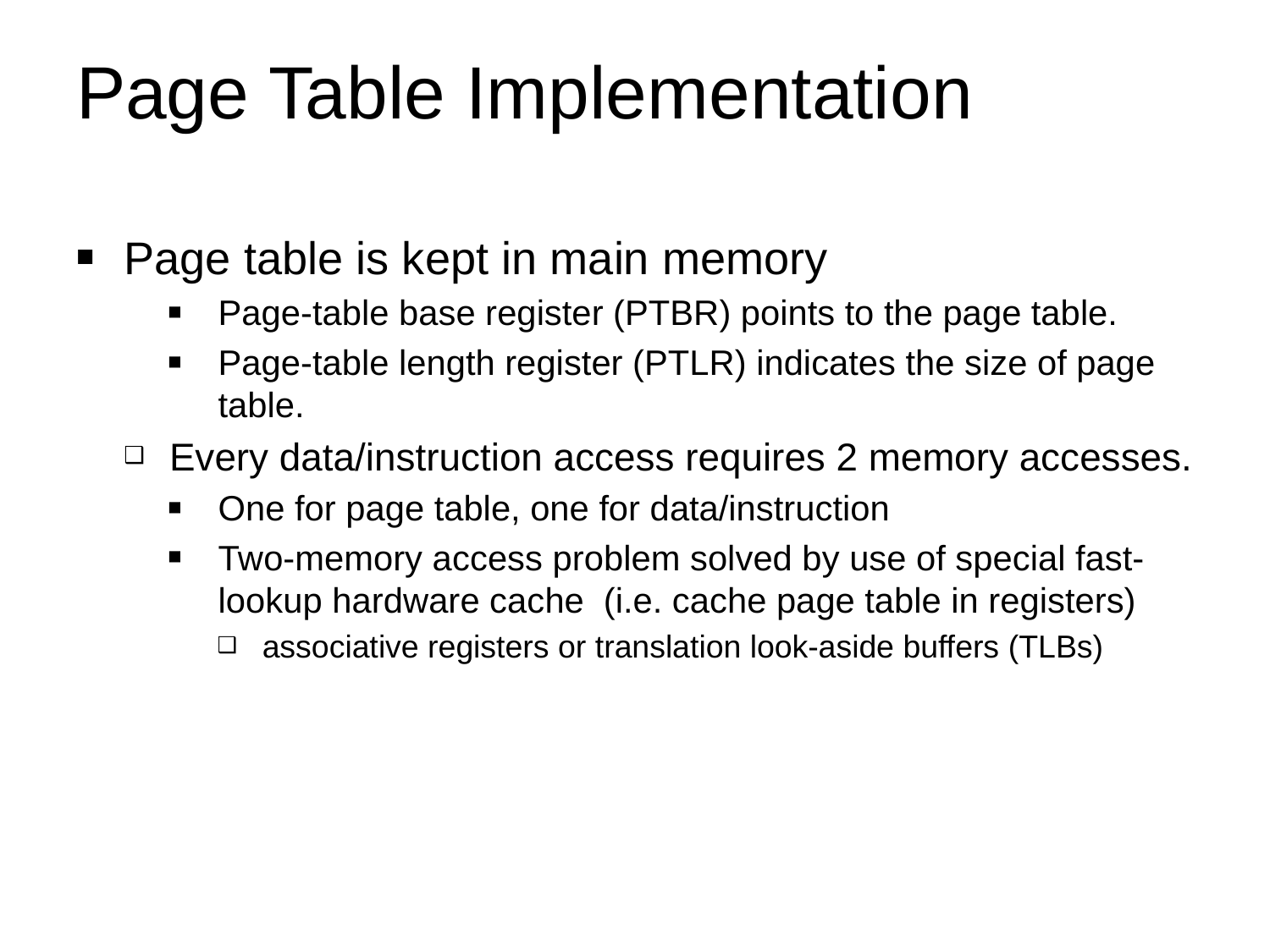

# Page Table Implementation
Page table is kept in main memory
Page-table base register (PTBR) points to the page table.
Page-table length register (PTLR) indicates the size of page table.
Every data/instruction access requires 2 memory accesses.
One for page table, one for data/instruction
Two-memory access problem solved by use of special fast-lookup hardware cache  (i.e. cache page table in registers)
associative registers or translation look-aside buffers (TLBs)